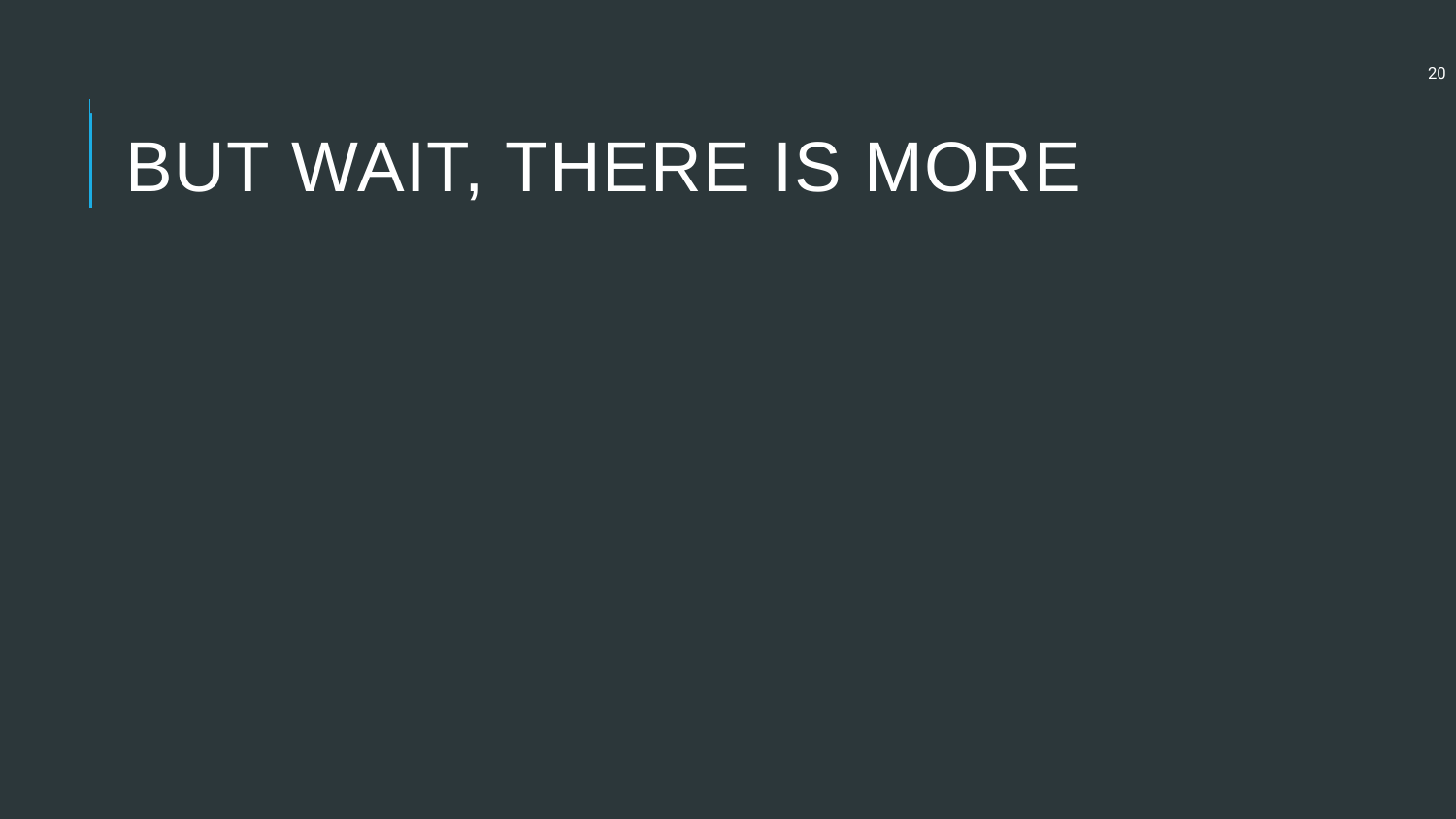

20
# BUT WAIT, THERE IS MORE